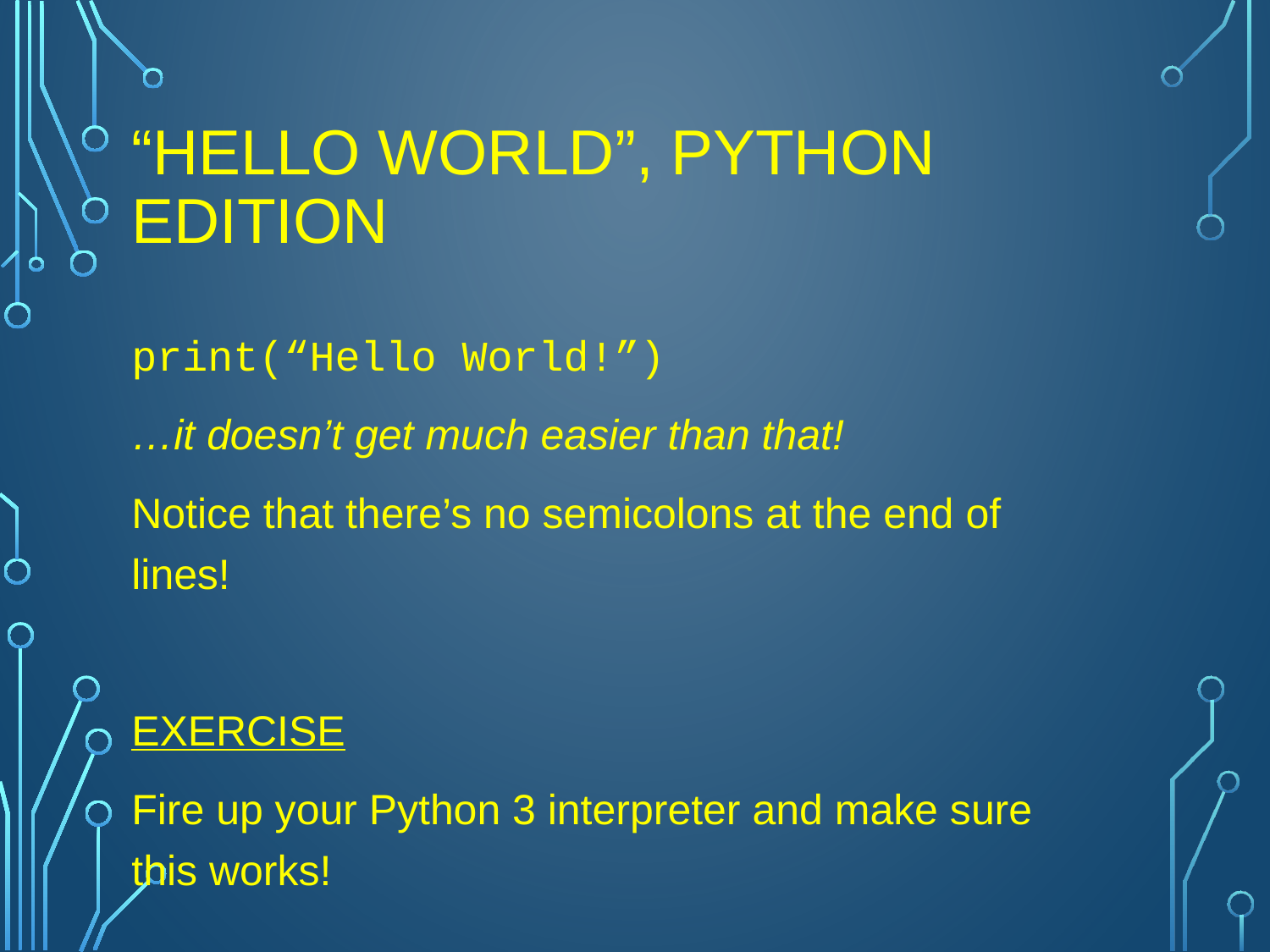

# “Hello World”, Python edition
print(“Hello World!”)
…it doesn’t get much easier than that!
Notice that there’s no semicolons at the end of lines!

EXERCISE
Fire up your Python 3 interpreter and make sure this works!